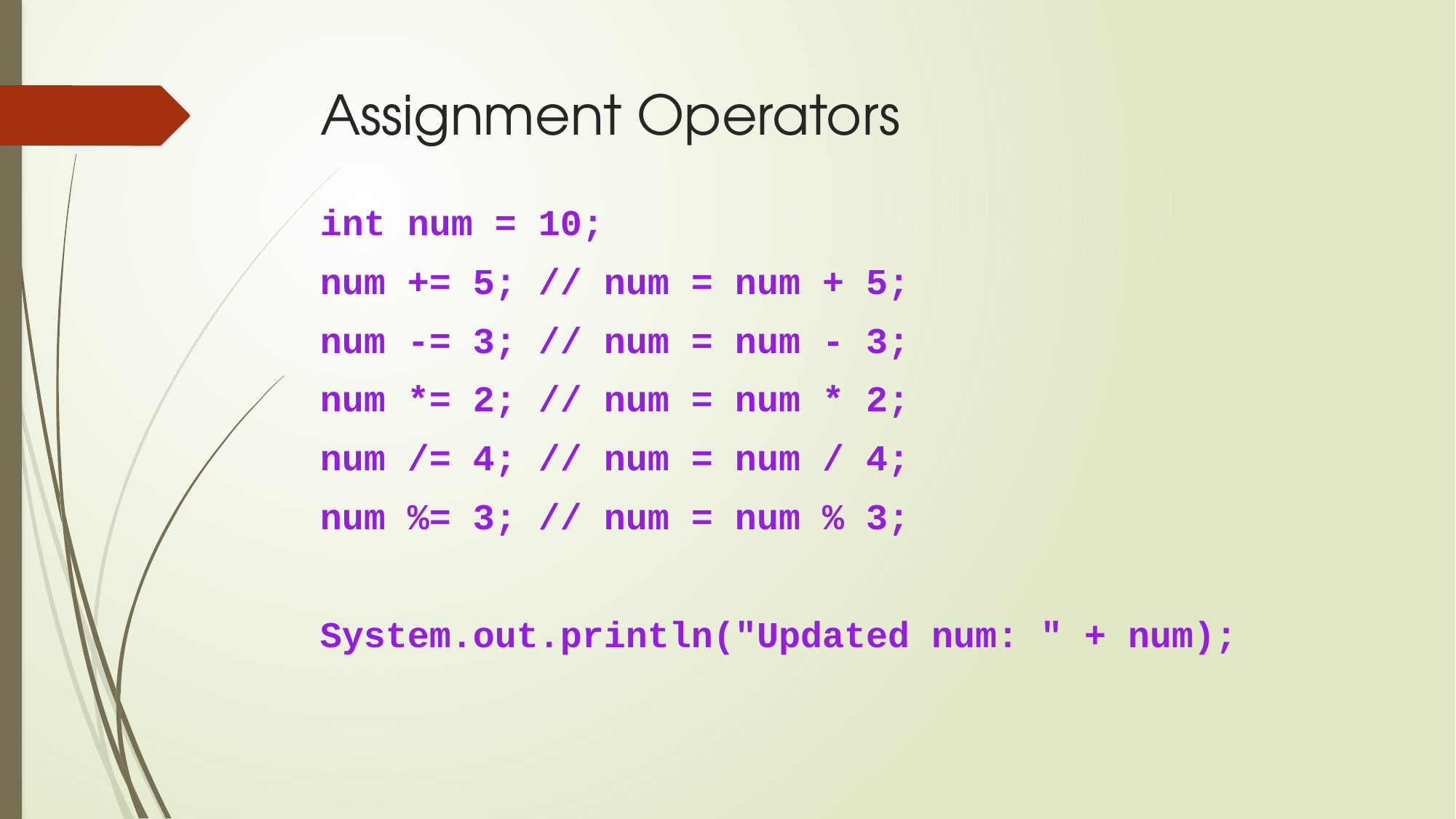

# Assignment Operators

int num = 10;
num += 5; // num = num + 5;
num -= 3; // num = num - 3;
num *= 2; // num = num * 2;
num /= 4; // num = num / 4;
num %= 3; // num = num % 3;

System.out.println("Updated num: " + num);